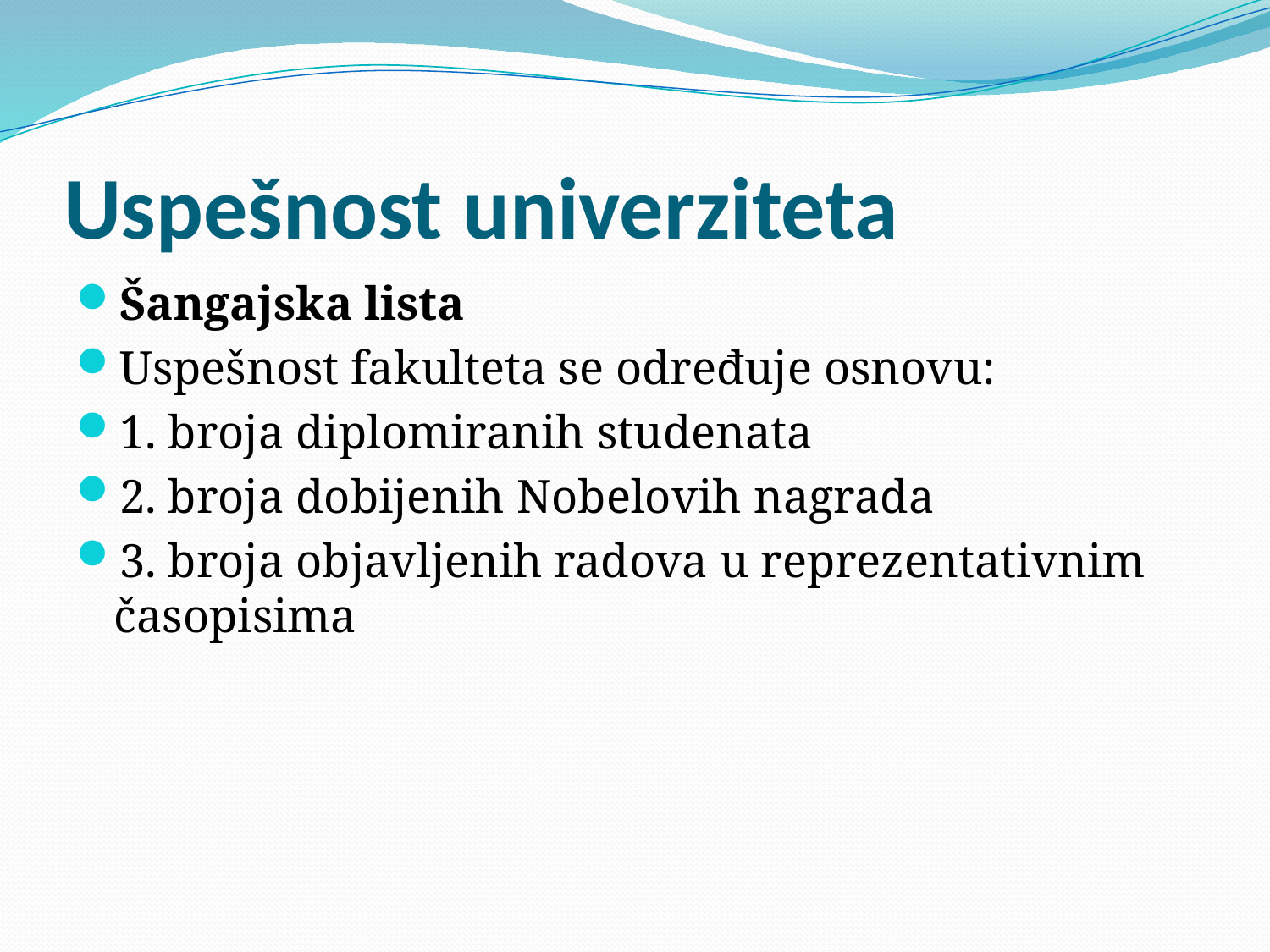

# Uspešnost univerziteta
Šangajska lista
Uspešnost fakulteta se određuje osnovu:
1. broja diplomiranih studenata
2. broja dobijenih Nobelovih nagrada
3. broja objavljenih radova u reprezentativnim časopisima